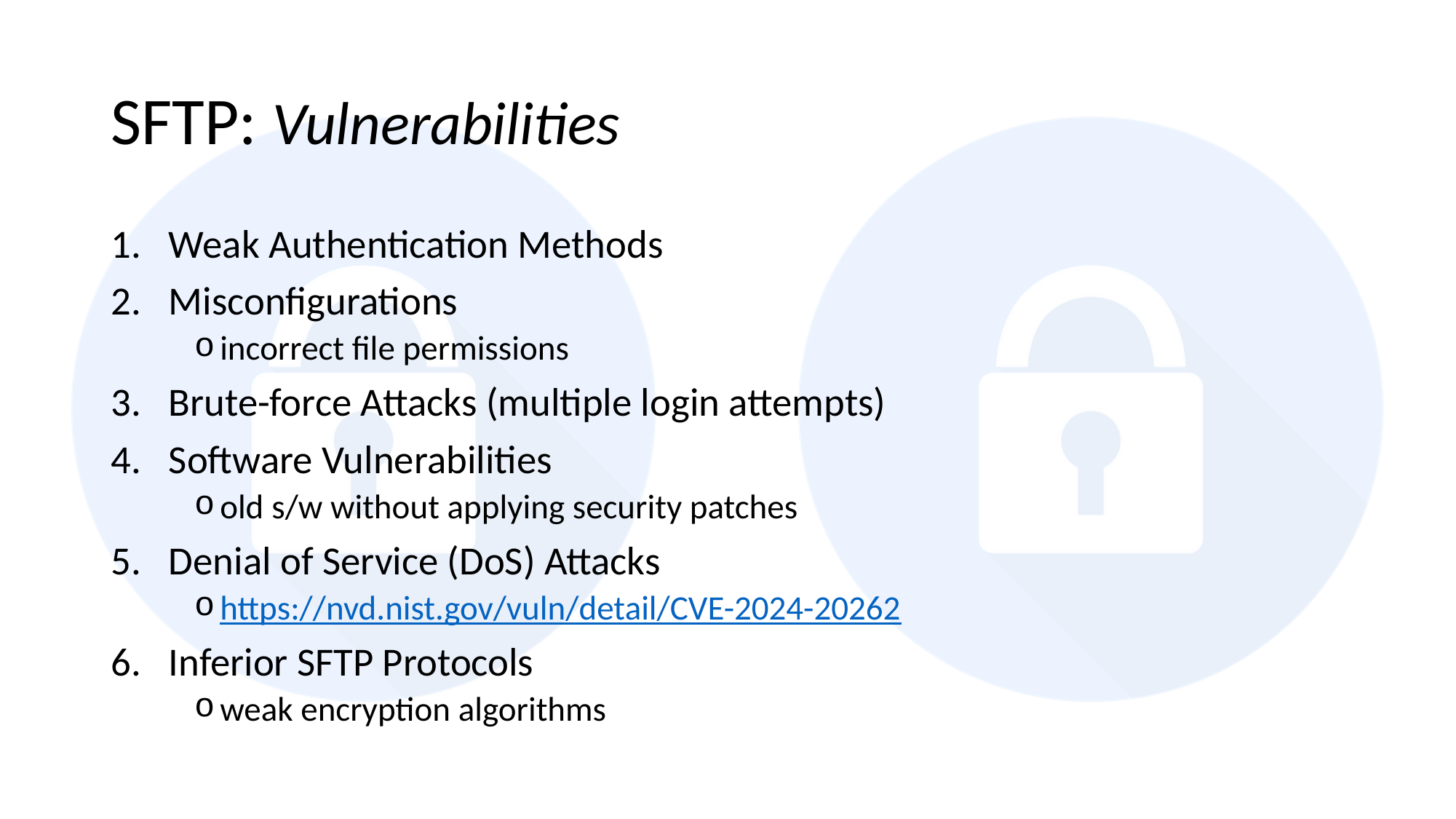

# SFTP: Vulnerabilities
Weak Authentication Methods
Misconfigurations
incorrect file permissions
Brute-force Attacks (multiple login attempts)
Software Vulnerabilities
old s/w without applying security patches
Denial of Service (DoS) Attacks
https://nvd.nist.gov/vuln/detail/CVE-2024-20262
Inferior SFTP Protocols
weak encryption algorithms